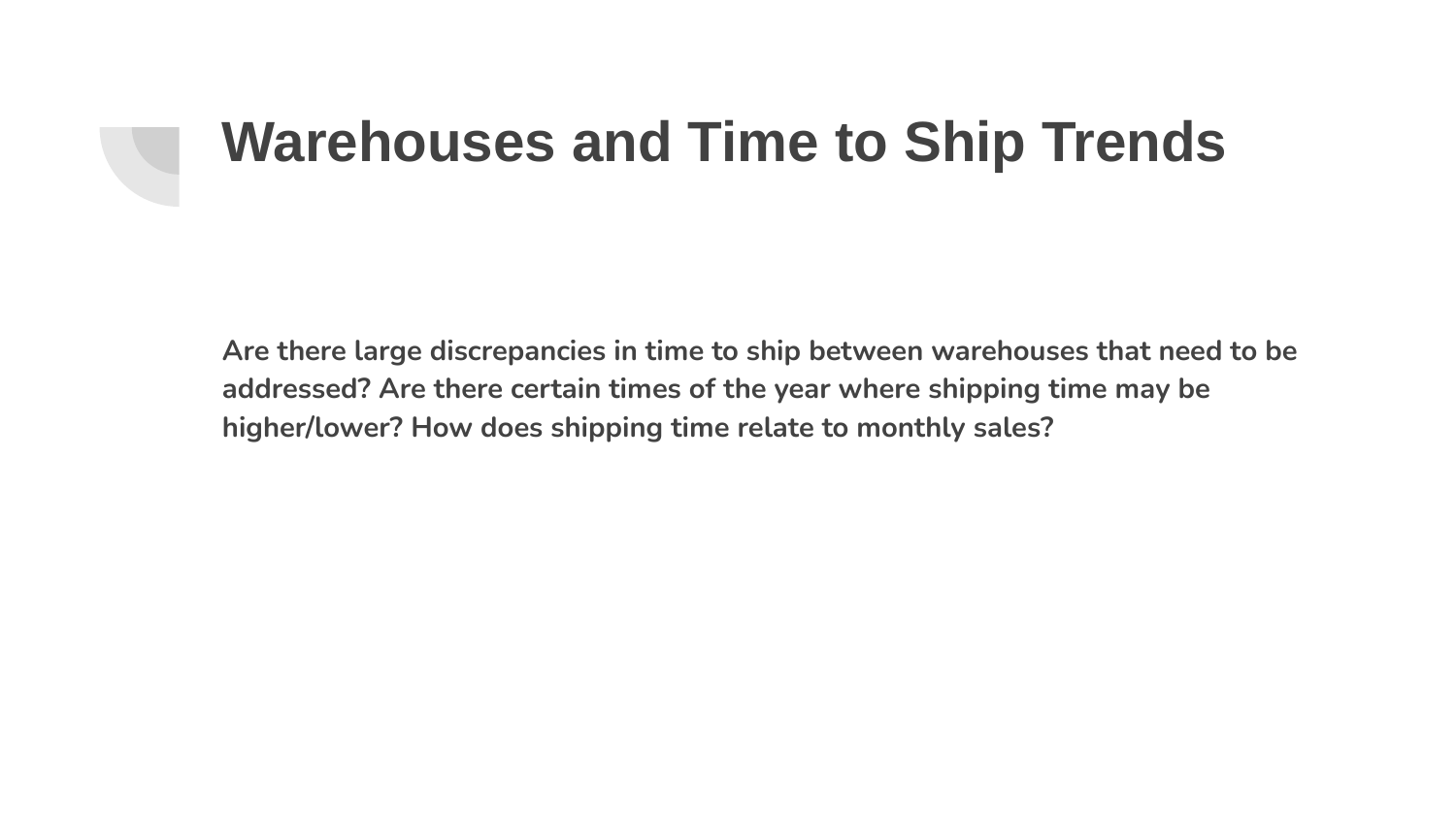

# Warehouses and Time to Ship Trends
Are there large discrepancies in time to ship between warehouses that need to be addressed? Are there certain times of the year where shipping time may be higher/lower? How does shipping time relate to monthly sales?